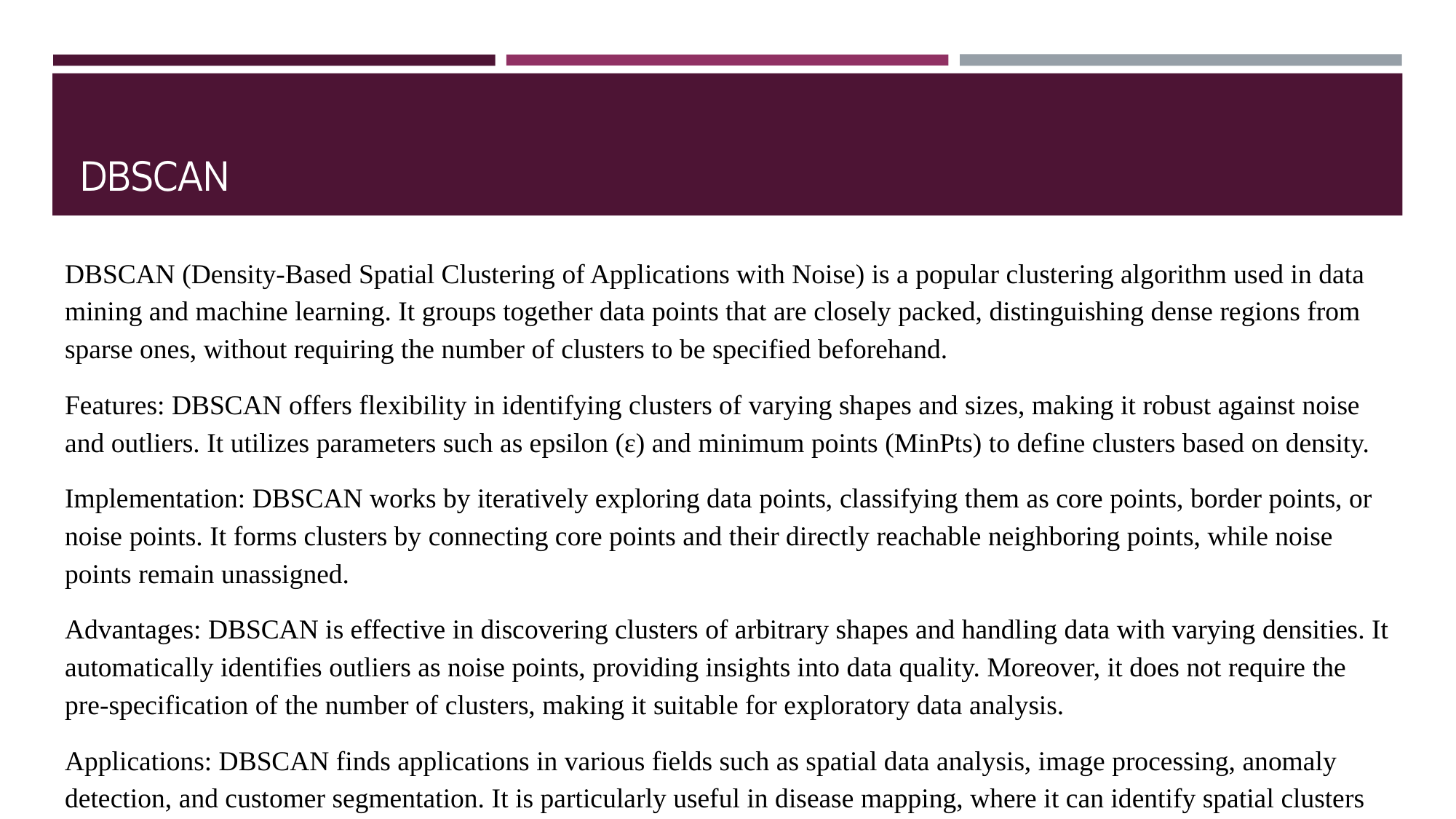

# DBSCAN
DBSCAN (Density-Based Spatial Clustering of Applications with Noise) is a popular clustering algorithm used in data mining and machine learning. It groups together data points that are closely packed, distinguishing dense regions from sparse ones, without requiring the number of clusters to be specified beforehand.
Features: DBSCAN offers flexibility in identifying clusters of varying shapes and sizes, making it robust against noise and outliers. It utilizes parameters such as epsilon (ε) and minimum points (MinPts) to define clusters based on density.
Implementation: DBSCAN works by iteratively exploring data points, classifying them as core points, border points, or noise points. It forms clusters by connecting core points and their directly reachable neighboring points, while noise points remain unassigned.
Advantages: DBSCAN is effective in discovering clusters of arbitrary shapes and handling data with varying densities. It automatically identifies outliers as noise points, providing insights into data quality. Moreover, it does not require the pre-specification of the number of clusters, making it suitable for exploratory data analysis.
Applications: DBSCAN finds applications in various fields such as spatial data analysis, image processing, anomaly detection, and customer segmentation. It is particularly useful in disease mapping, where it can identify spatial clusters of disease cases and aid in epidemiological analysis and intervention planning.